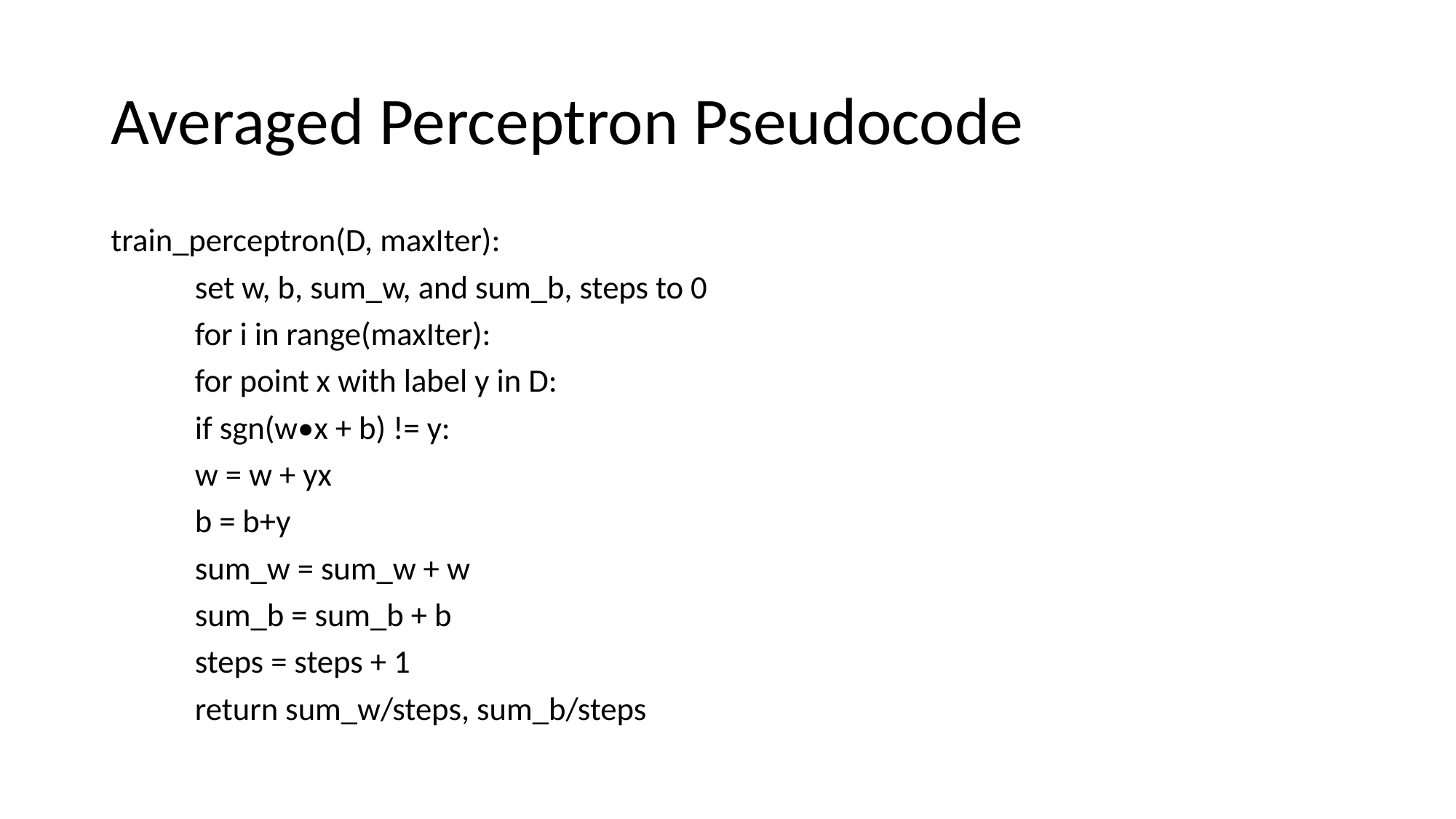

# Averaged Perceptron Pseudocode
train_perceptron(D, maxIter):
	set w, b, sum_w, and sum_b, steps to 0
	for i in range(maxIter):
		for point x with label y in D:
			if sgn(w•x + b) != y:
				w = w + yx
				b = b+y
			sum_w = sum_w + w
			sum_b = sum_b + b
			steps = steps + 1
	return sum_w/steps, sum_b/steps